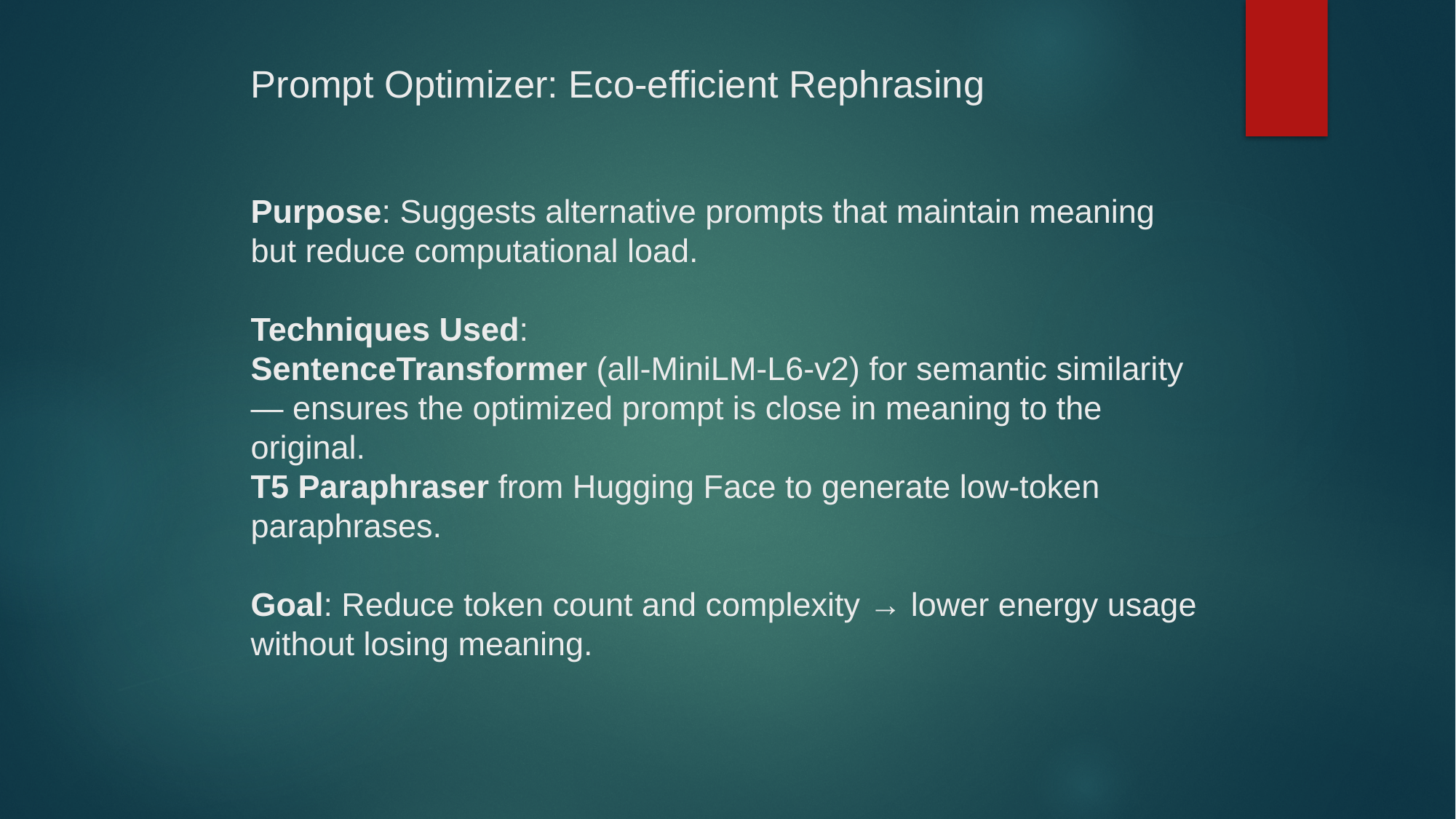

# Prompt Optimizer: Eco-efficient Rephrasing Purpose: Suggests alternative prompts that maintain meaning but reduce computational load. Techniques Used: SentenceTransformer (all-MiniLM-L6-v2) for semantic similarity — ensures the optimized prompt is close in meaning to the original. T5 Paraphraser from Hugging Face to generate low-token paraphrases. Goal: Reduce token count and complexity → lower energy usage without losing meaning.